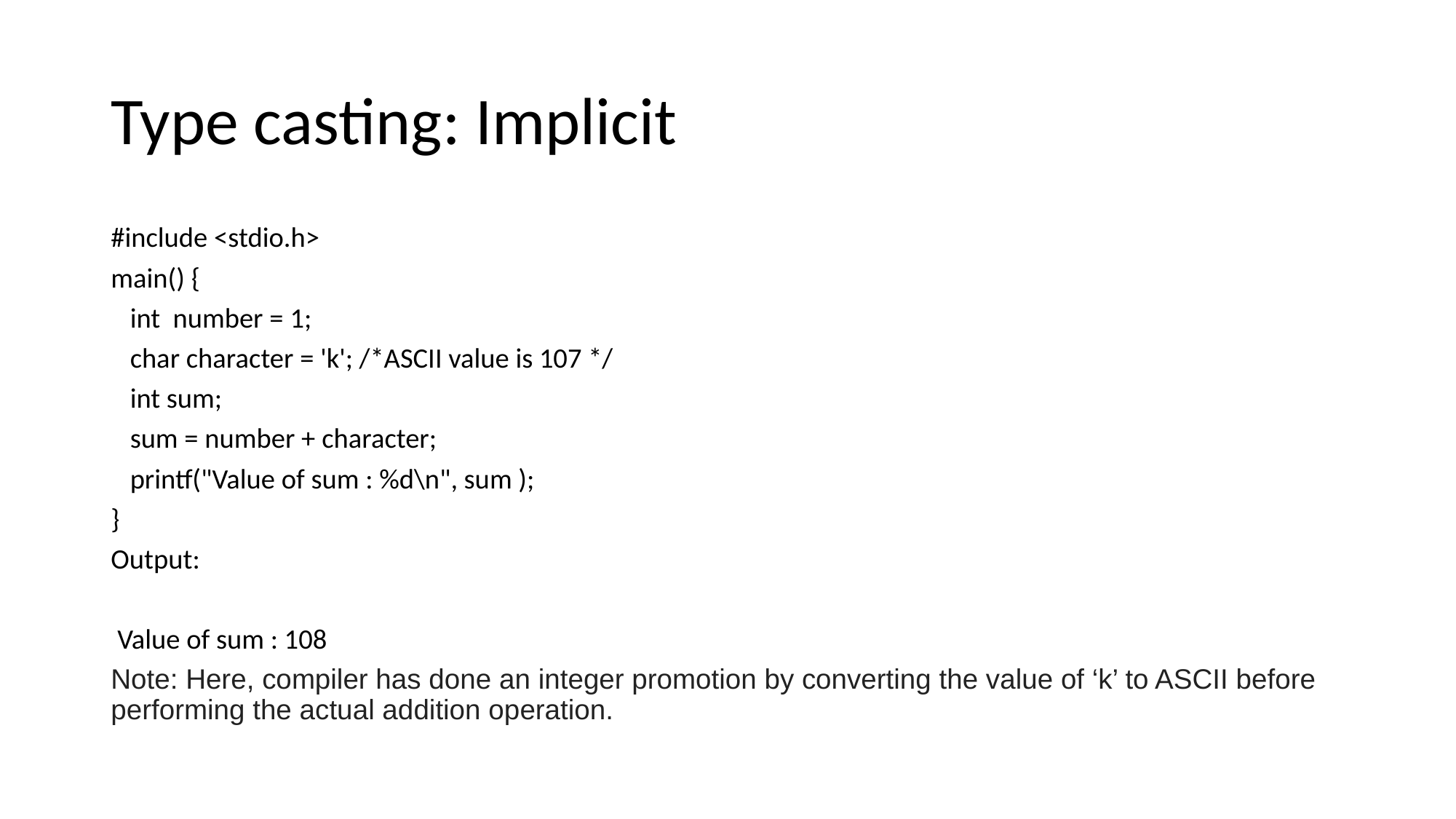

# Type casting: Implicit
#include <stdio.h>
main() {
   int  number = 1;
   char character = 'k'; /*ASCII value is 107 */
   int sum;
   sum = number + character;
   printf("Value of sum : %d\n", sum );
}
Output:

 Value of sum : 108
Note: Here, compiler has done an integer promotion by converting the value of ‘k’ to ASCII before performing the actual addition operation.